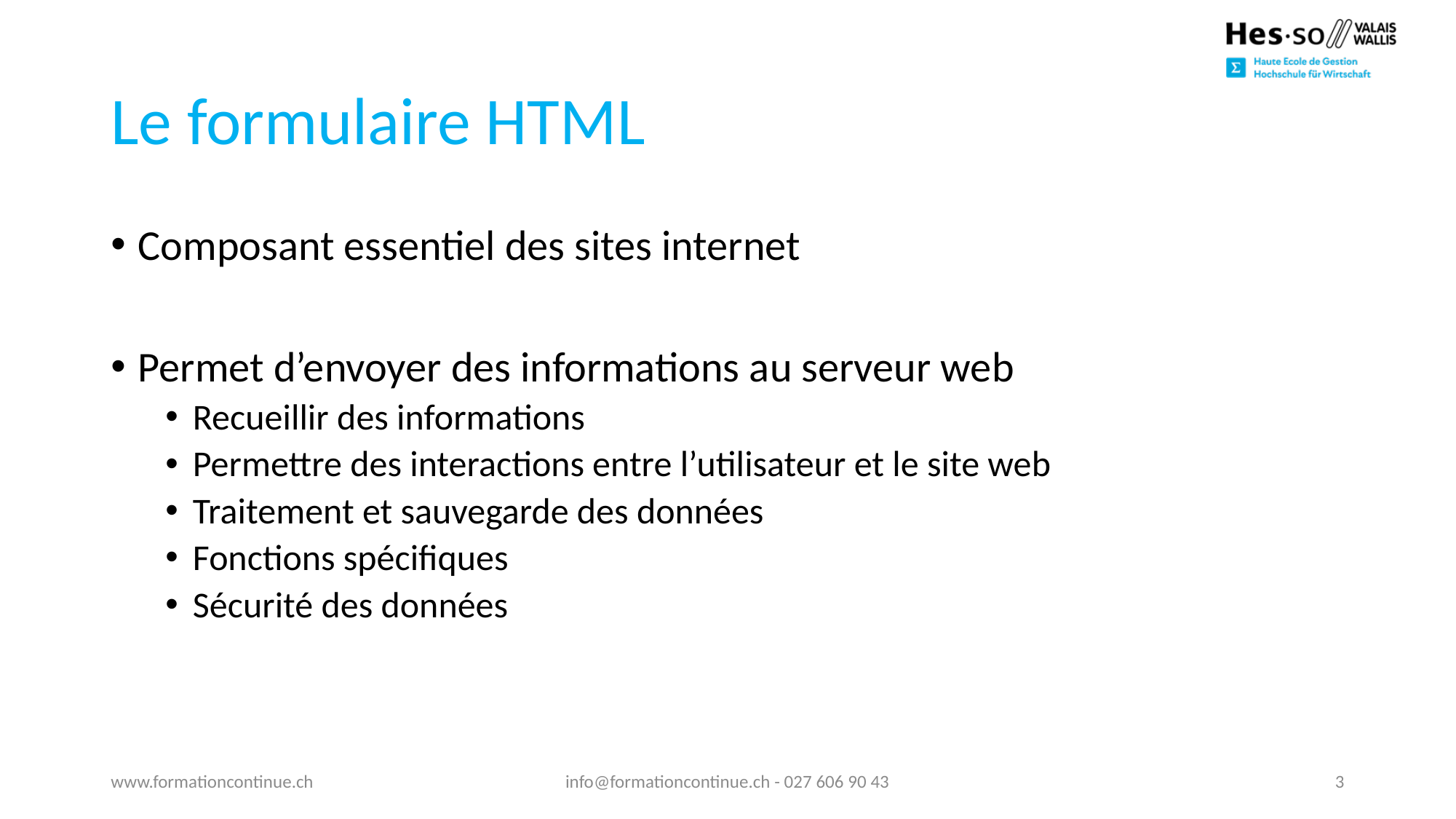

# Le formulaire HTML
Composant essentiel des sites internet

Permet d’envoyer des informations au serveur web
Recueillir des informations
Permettre des interactions entre l’utilisateur et le site web
Traitement et sauvegarde des données
Fonctions spécifiques
Sécurité des données

www.formationcontinue.ch
info@formationcontinue.ch - 027 606 90 43
3